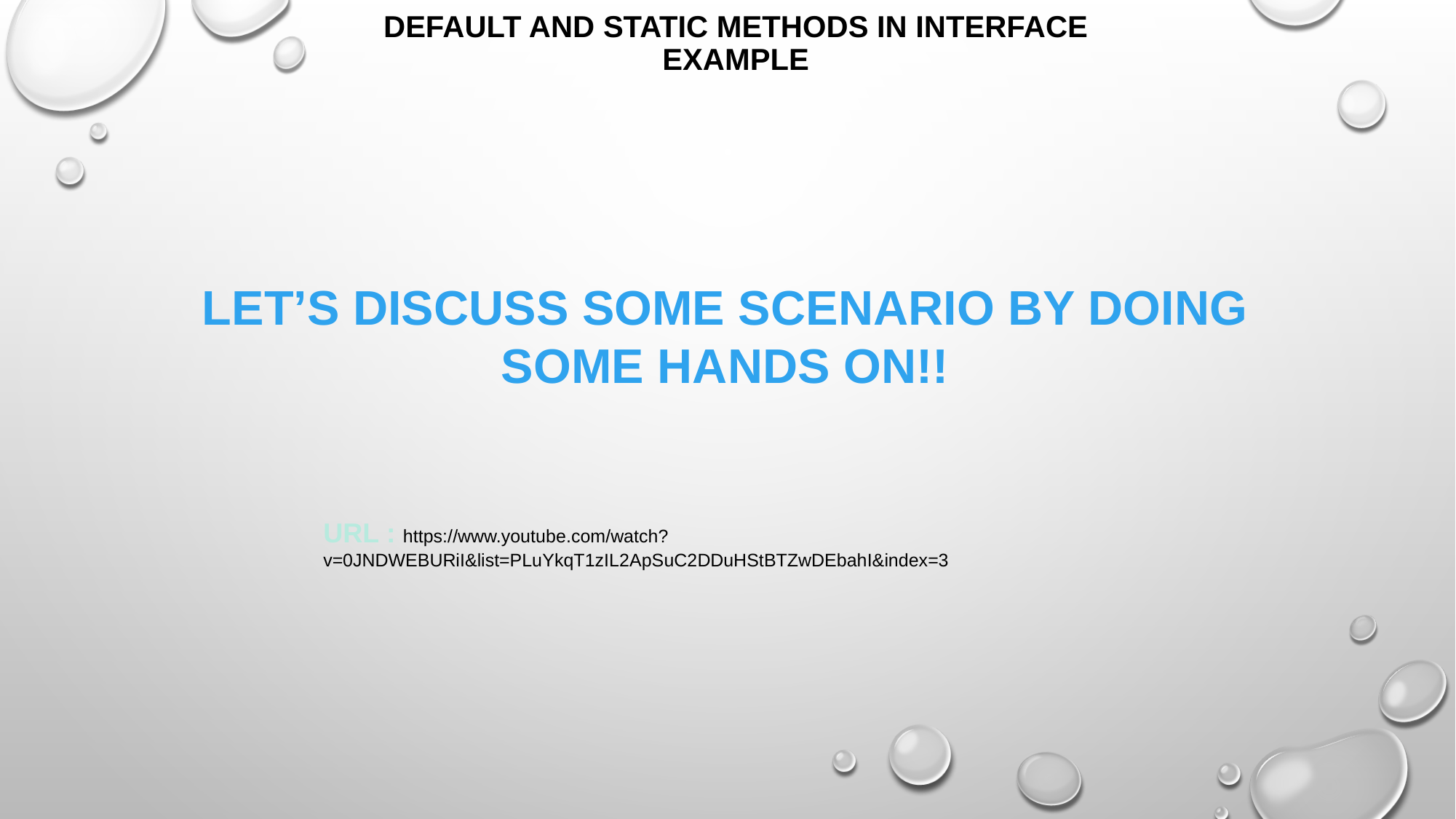

# Default and Static methods in interface Example
Let’s Discuss Some Scenario by doing some hands on!!
URL : https://www.youtube.com/watch?v=0JNDWEBURiI&list=PLuYkqT1zIL2ApSuC2DDuHStBTZwDEbahI&index=3